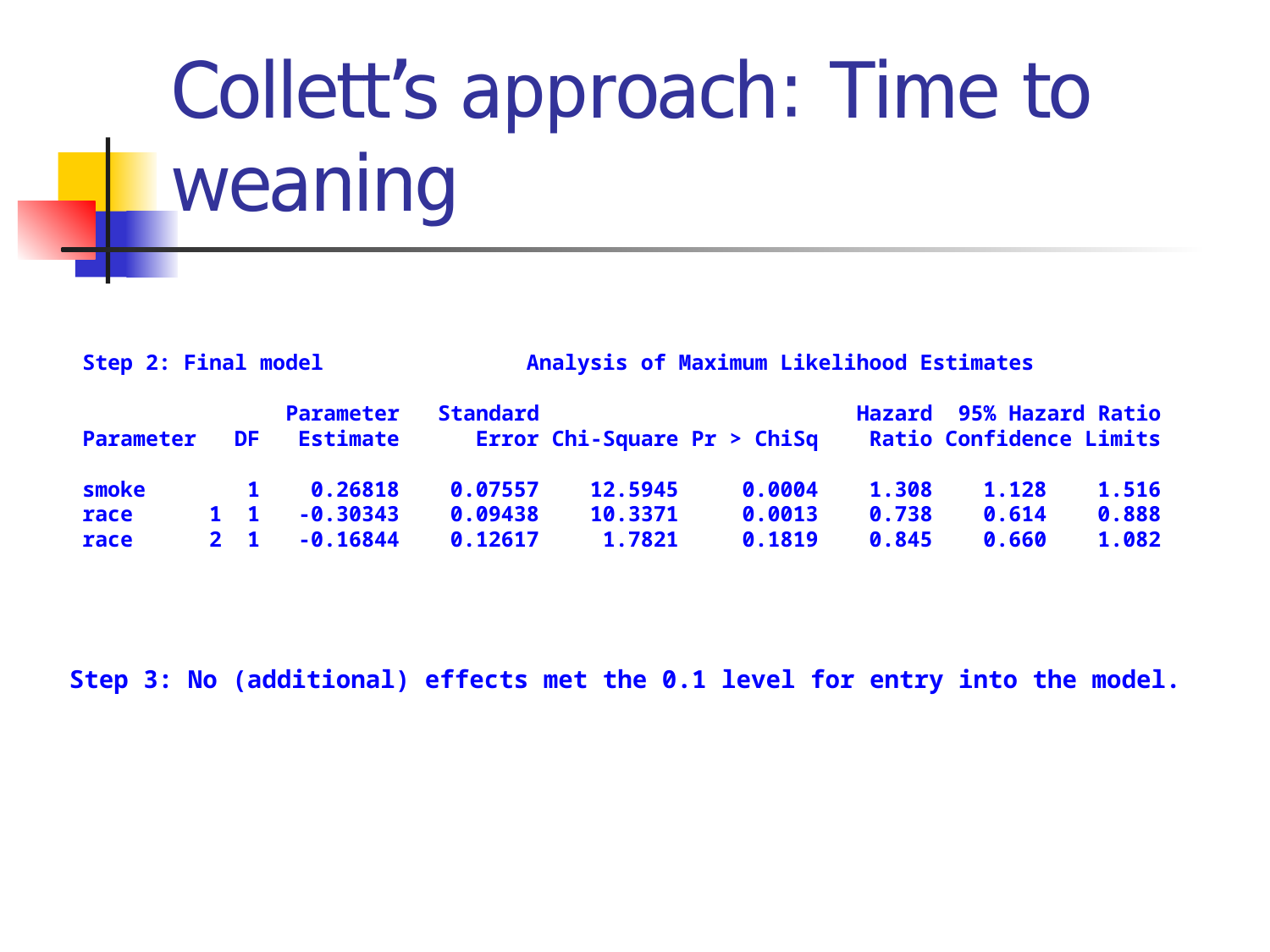

# Collett’s approach: Time to weaning

   Step 2: Final model                Analysis of Maximum Likelihood Estimates

                   Parameter   Standard                         Hazard  95% Hazard Ratio
   Parameter   DF   Estimate      Error Chi-Square Pr > ChiSq    Ratio Confidence Limits

   smoke        1    0.26818    0.07557    12.5945     0.0004    1.308    1.128    1.516
   race      1  1   -0.30343    0.09438    10.3371     0.0013    0.738    0.614    0.888
   race      2  1   -0.16844    0.12617     1.7821     0.1819    0.845    0.660    1.082
Step 3: No (additional) effects met the 0.1 level for entry into the model.